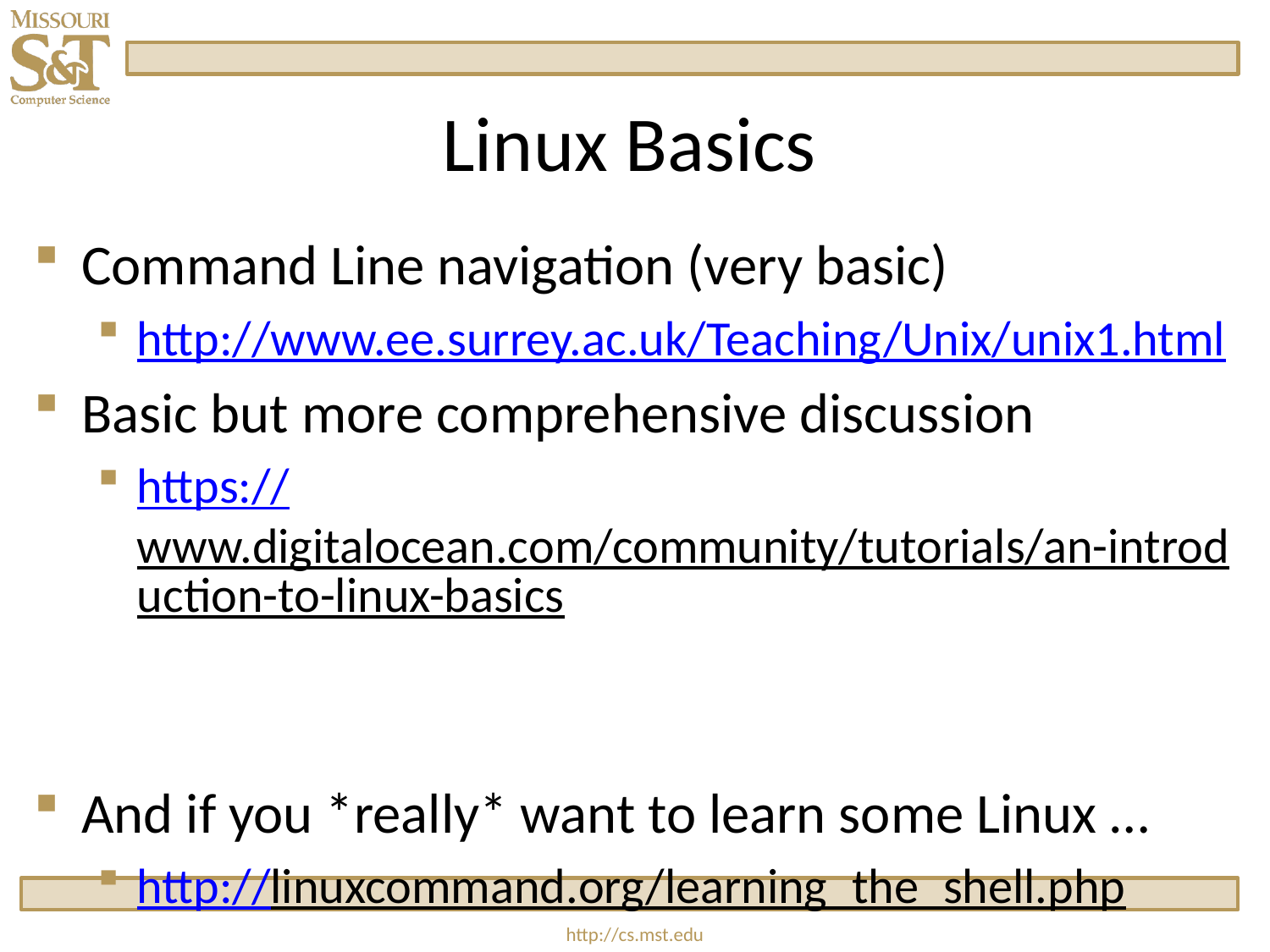

# Linux Basics
Command Line navigation (very basic)
http://www.ee.surrey.ac.uk/Teaching/Unix/unix1.html
Basic but more comprehensive discussion
https://www.digitalocean.com/community/tutorials/an-introduction-to-linux-basics

And if you *really* want to learn some Linux …
http://linuxcommand.org/learning_the_shell.php